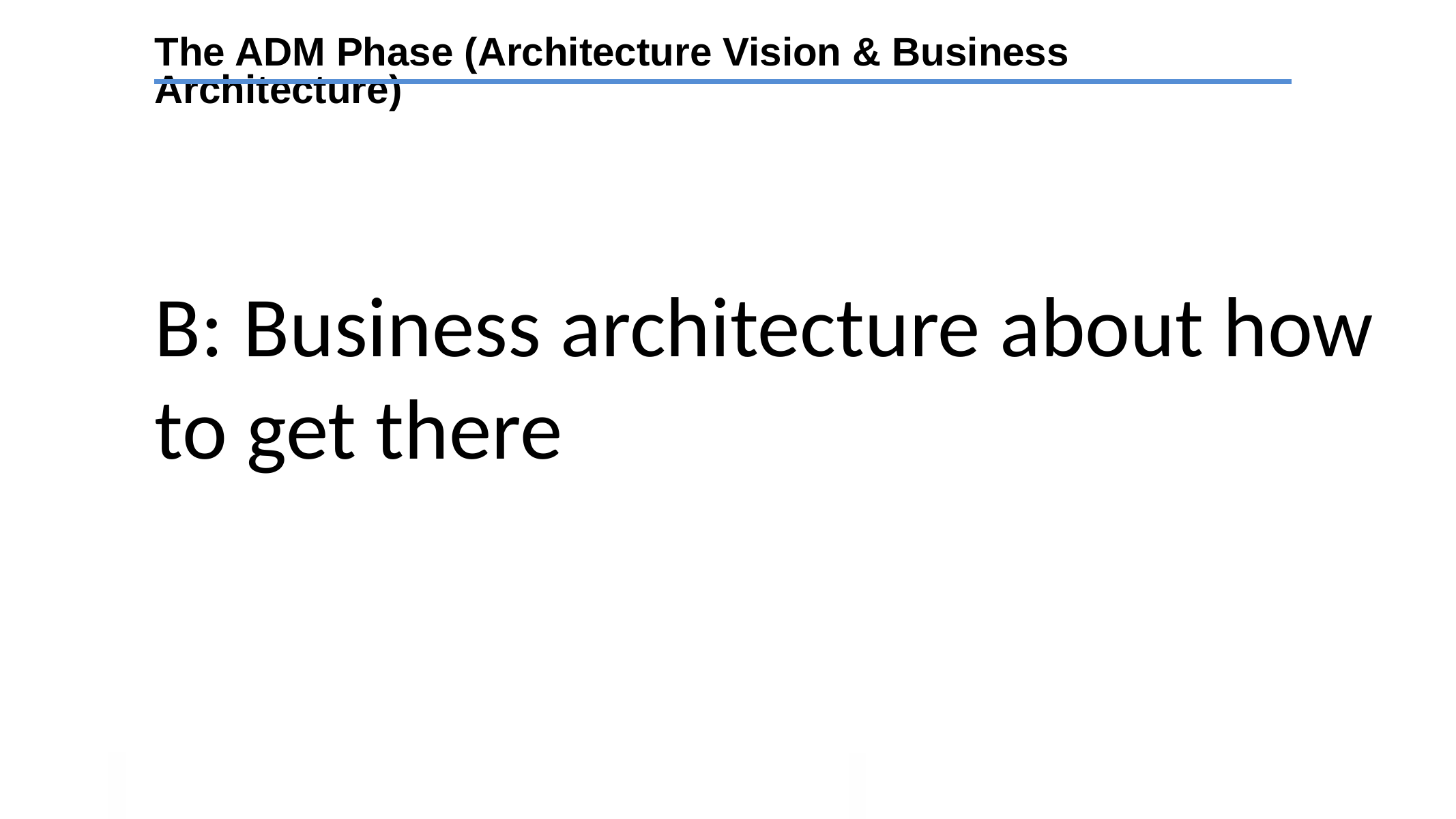

The ADM Phase (Architecture Vision & Business Architecture)

B: Business architecture about how to get there
TEXT
TEXT